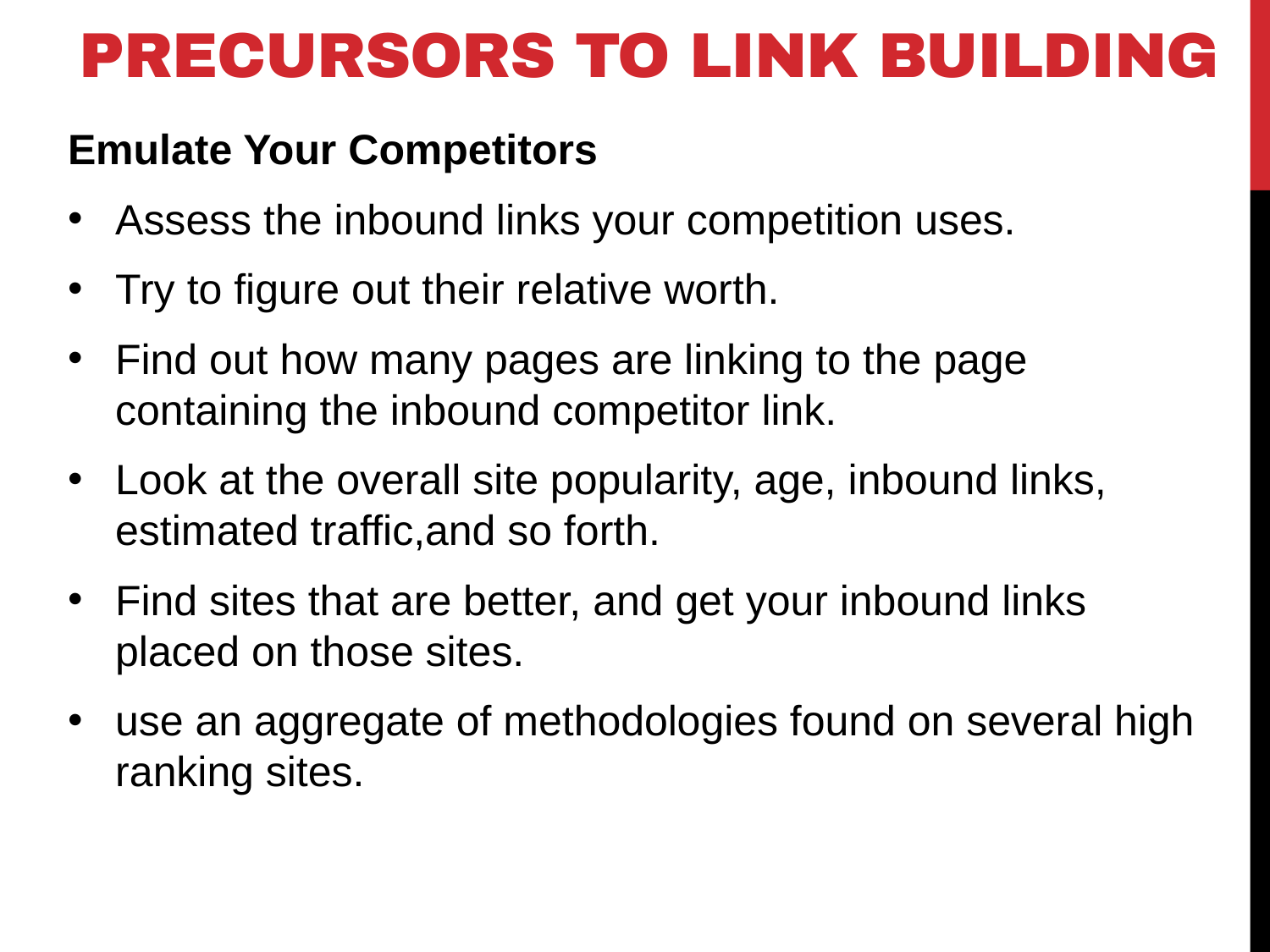

# Precursors to Link Building
Emulate Your Competitors
Assess the inbound links your competition uses.
Try to figure out their relative worth.
Find out how many pages are linking to the page containing the inbound competitor link.
Look at the overall site popularity, age, inbound links, estimated traffic,and so forth.
Find sites that are better, and get your inbound links placed on those sites.
use an aggregate of methodologies found on several high ranking sites.